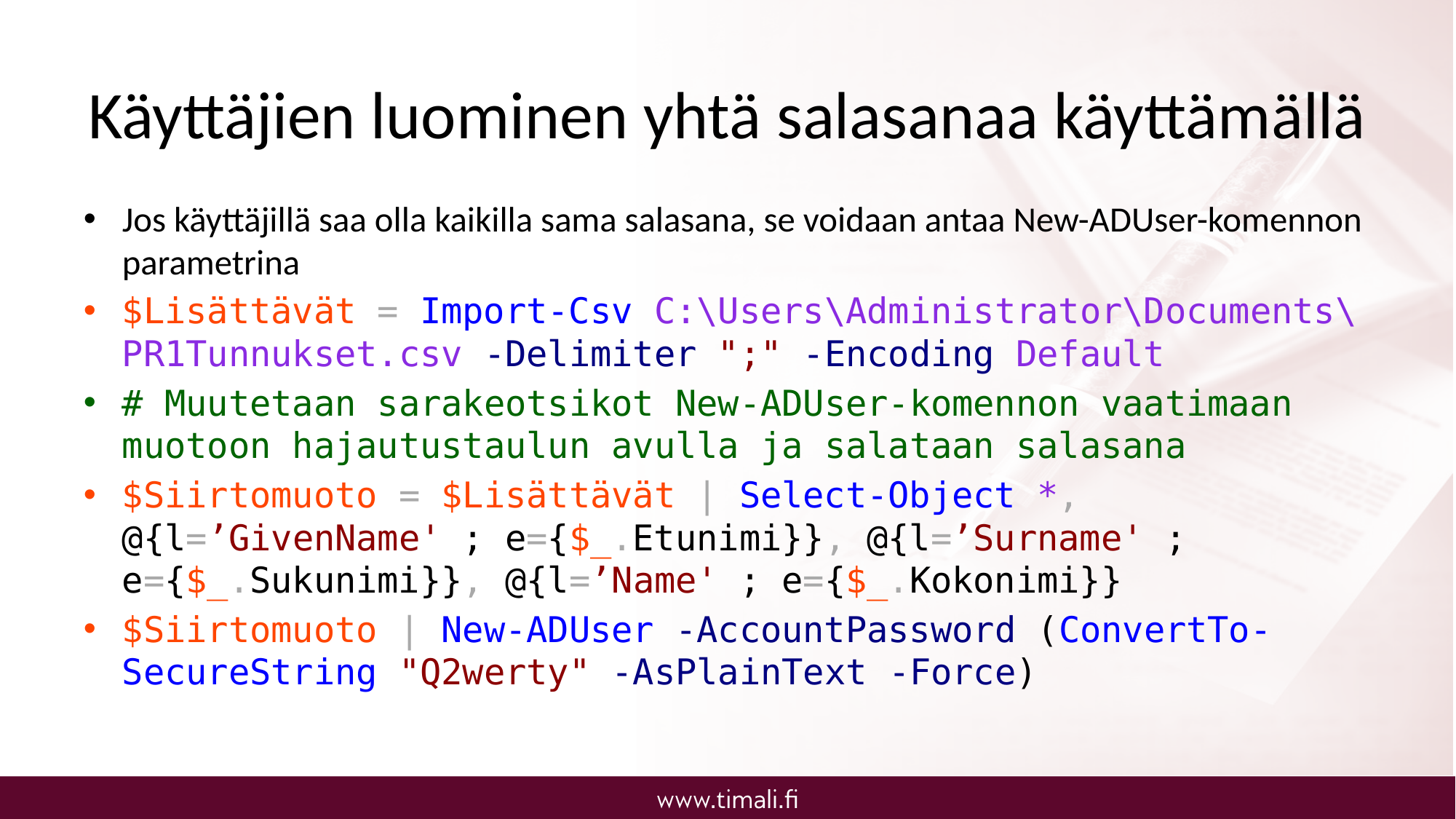

# Käyttäjien luominen yhtä salasanaa käyttämällä
Jos käyttäjillä saa olla kaikilla sama salasana, se voidaan antaa New-ADUser-komennon parametrina
$Lisättävät = Import-Csv C:\Users\Administrator\Documents\PR1Tunnukset.csv -Delimiter ";" -Encoding Default
# Muutetaan sarakeotsikot New-ADUser-komennon vaatimaan muotoon hajautustaulun avulla ja salataan salasana
$Siirtomuoto = $Lisättävät | Select-Object *, @{l=’GivenName' ; e={$_.Etunimi}}, @{l=’Surname' ; e={$_.Sukunimi}}, @{l=’Name' ; e={$_.Kokonimi}}
$Siirtomuoto | New-ADUser -AccountPassword (ConvertTo-SecureString "Q2werty" -AsPlainText -Force)